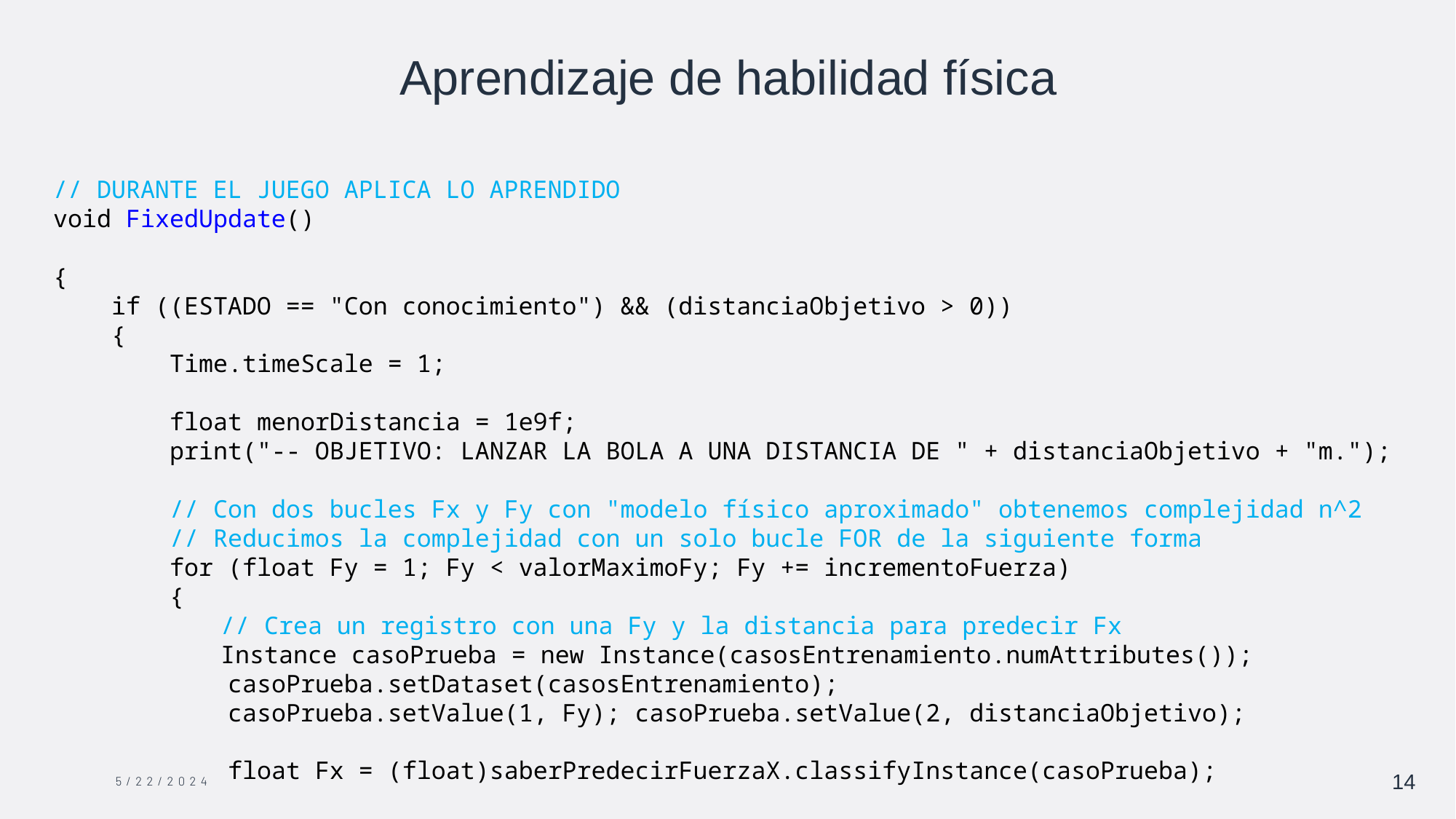

# Aprendizaje de habilidad física
// DURANTE EL JUEGO APLICA LO APRENDIDO
void FixedUpdate()
{
    if ((ESTADO == "Con conocimiento") && (distanciaObjetivo > 0))
    {
        Time.timeScale = 1;
        float menorDistancia = 1e9f;
        print("-- OBJETIVO: LANZAR LA BOLA A UNA DISTANCIA DE " + distanciaObjetivo + "m.");

        // Con dos bucles Fx y Fy con "modelo físico aproximado" obtenemos complejidad n^2
        // Reducimos la complejidad con un solo bucle FOR de la siguiente forma
        for (float Fy = 1; Fy < valorMaximoFy; Fy += incrementoFuerza)
        {
	    // Crea un registro con una Fy y la distancia para predecir Fx
	    Instance casoPrueba = new Instance(casosEntrenamiento.numAttributes());
            casoPrueba.setDataset(casosEntrenamiento);
            casoPrueba.setValue(1, Fy); casoPrueba.setValue(2, distanciaObjetivo);
            float Fx = (float)saberPredecirFuerzaX.classifyInstance(casoPrueba);
5/22/2024
14